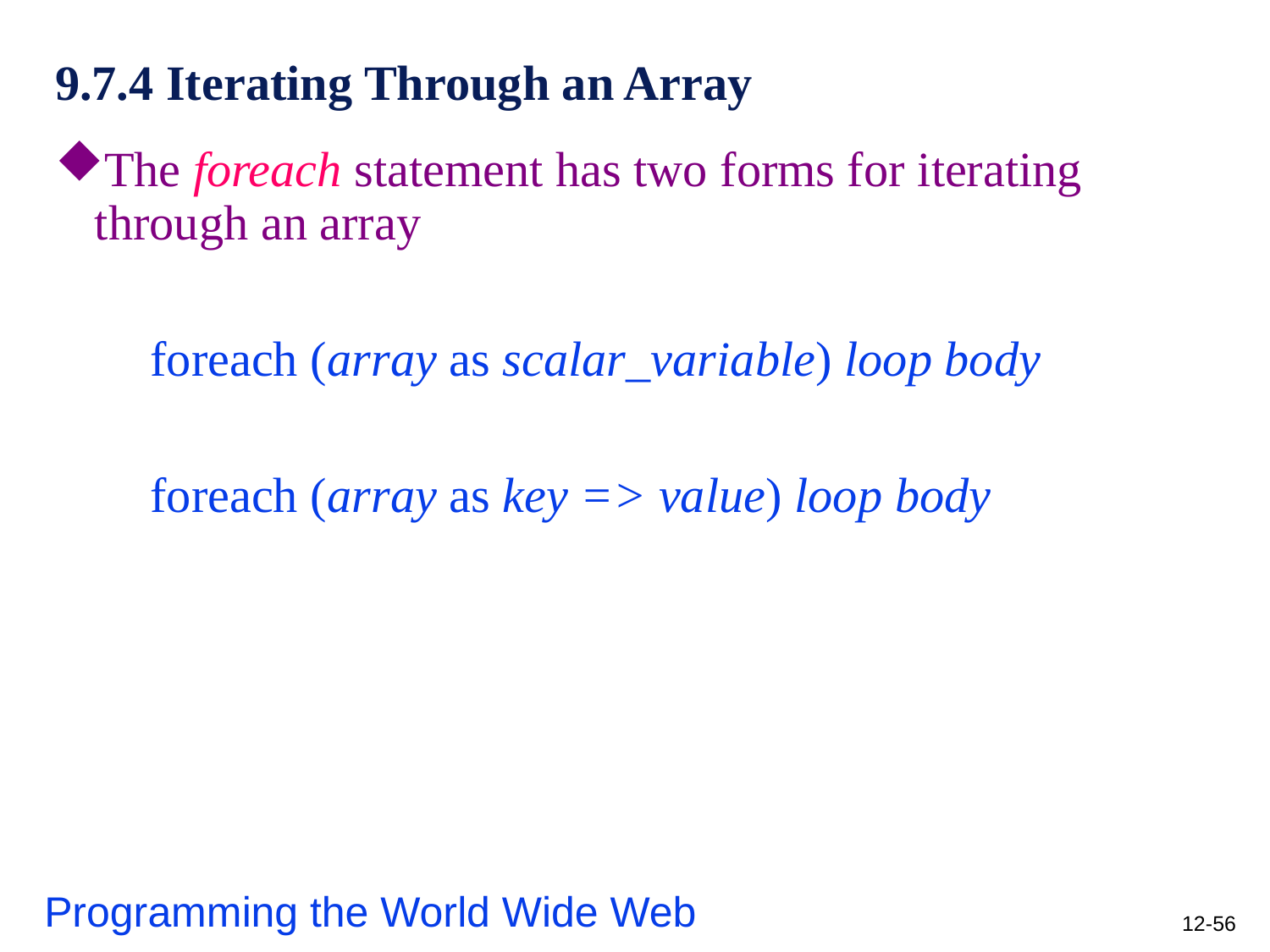

# 9.7.4 Iterating Through an Array
The foreach statement has two forms for iterating through an array

	foreach (array as scalar_variable) loop body

	foreach (array as key => value) loop body